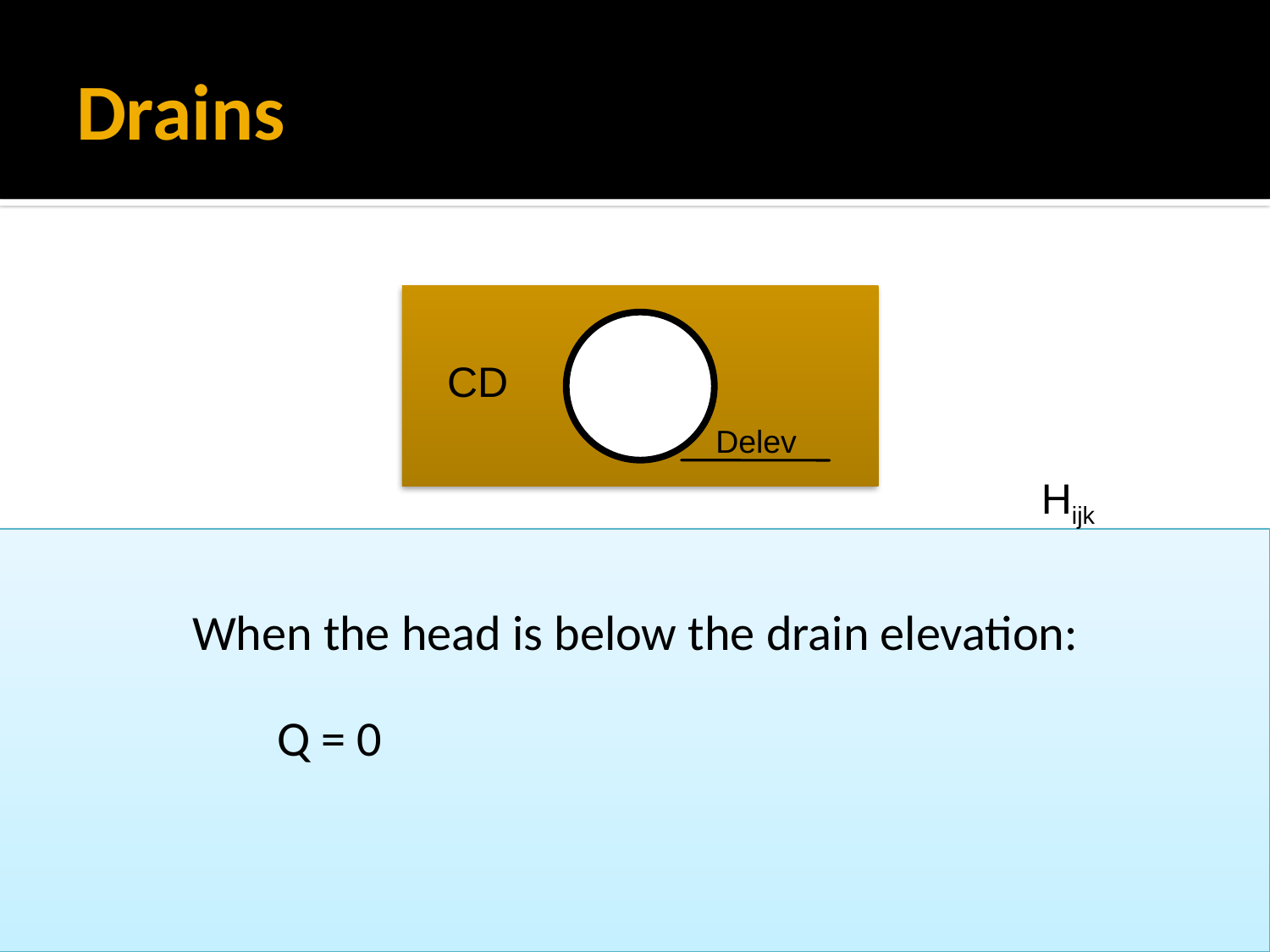

# Drains

CD
Delev
Hijk

When the head is below the drain elevation:
Q = 0